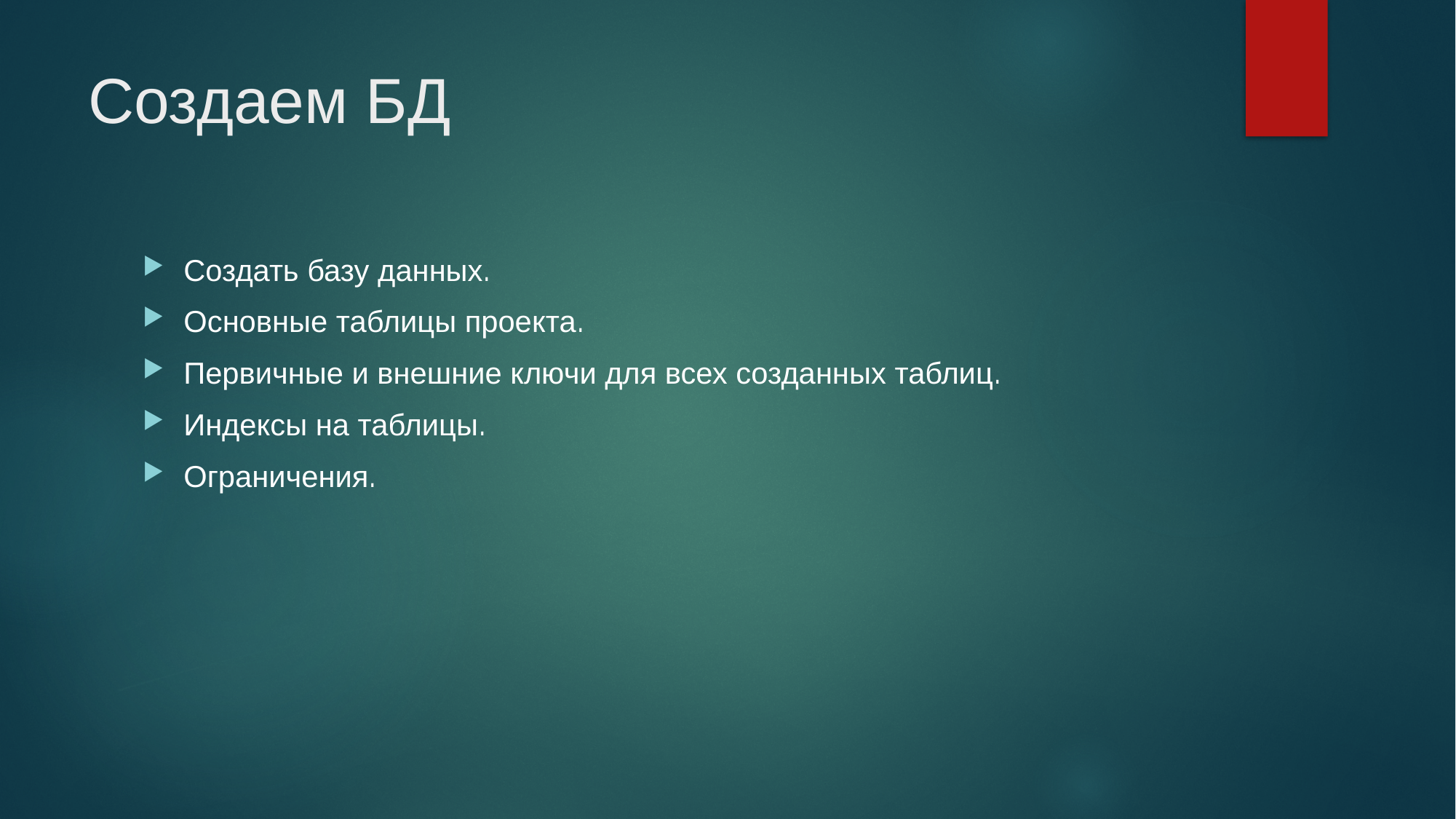

# Создаем БД
Создать базу данных.
Основные таблицы проекта.
Первичные и внешние ключи для всех созданных таблиц.
Индексы на таблицы.
Ограничения.